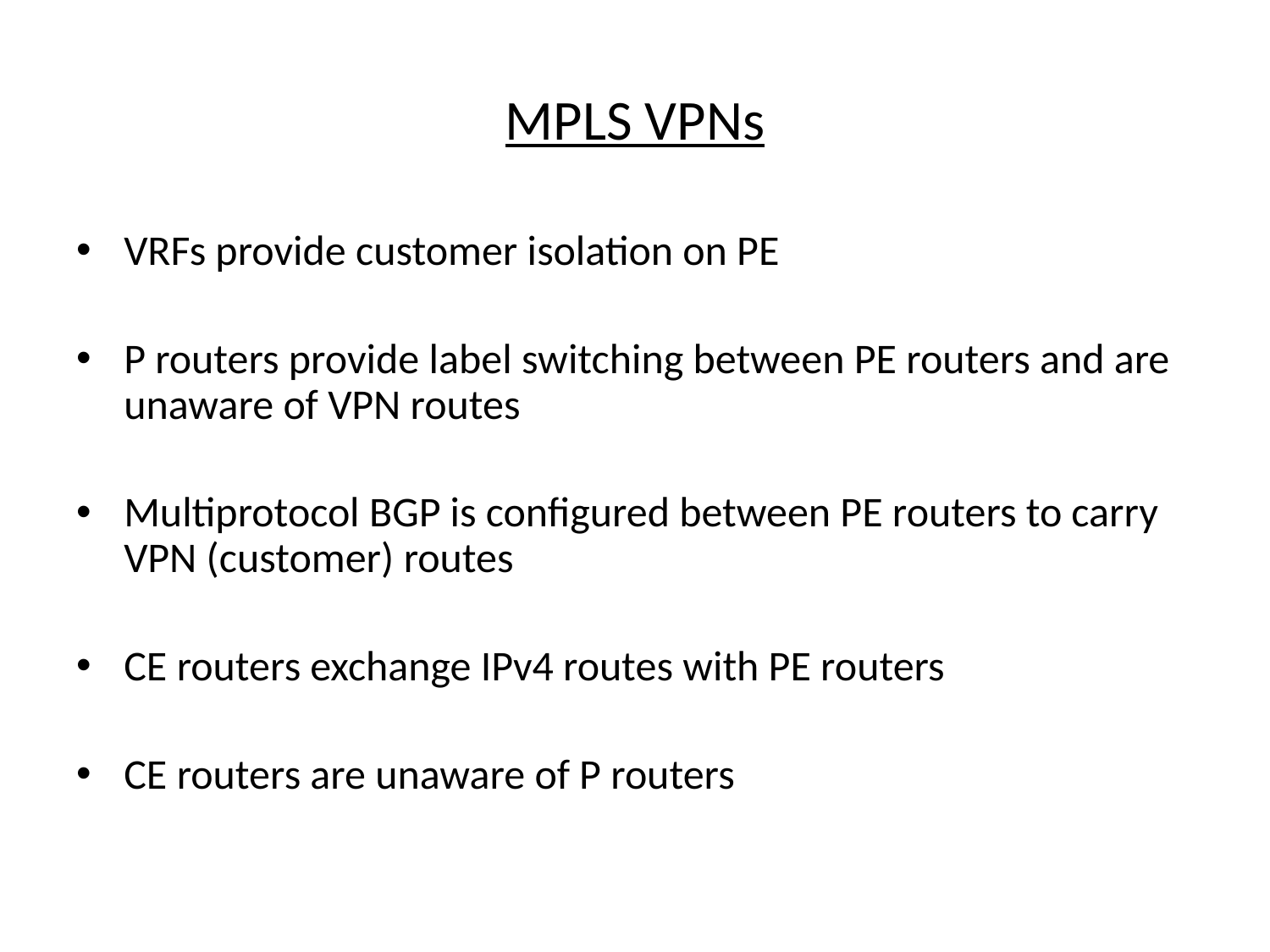

# MPLS VPNs
VRFs provide customer isolation on PE

P routers provide label switching between PE routers and are unaware of VPN routes

Multiprotocol BGP is configured between PE routers to carry VPN (customer) routes

CE routers exchange IPv4 routes with PE routers

CE routers are unaware of P routers